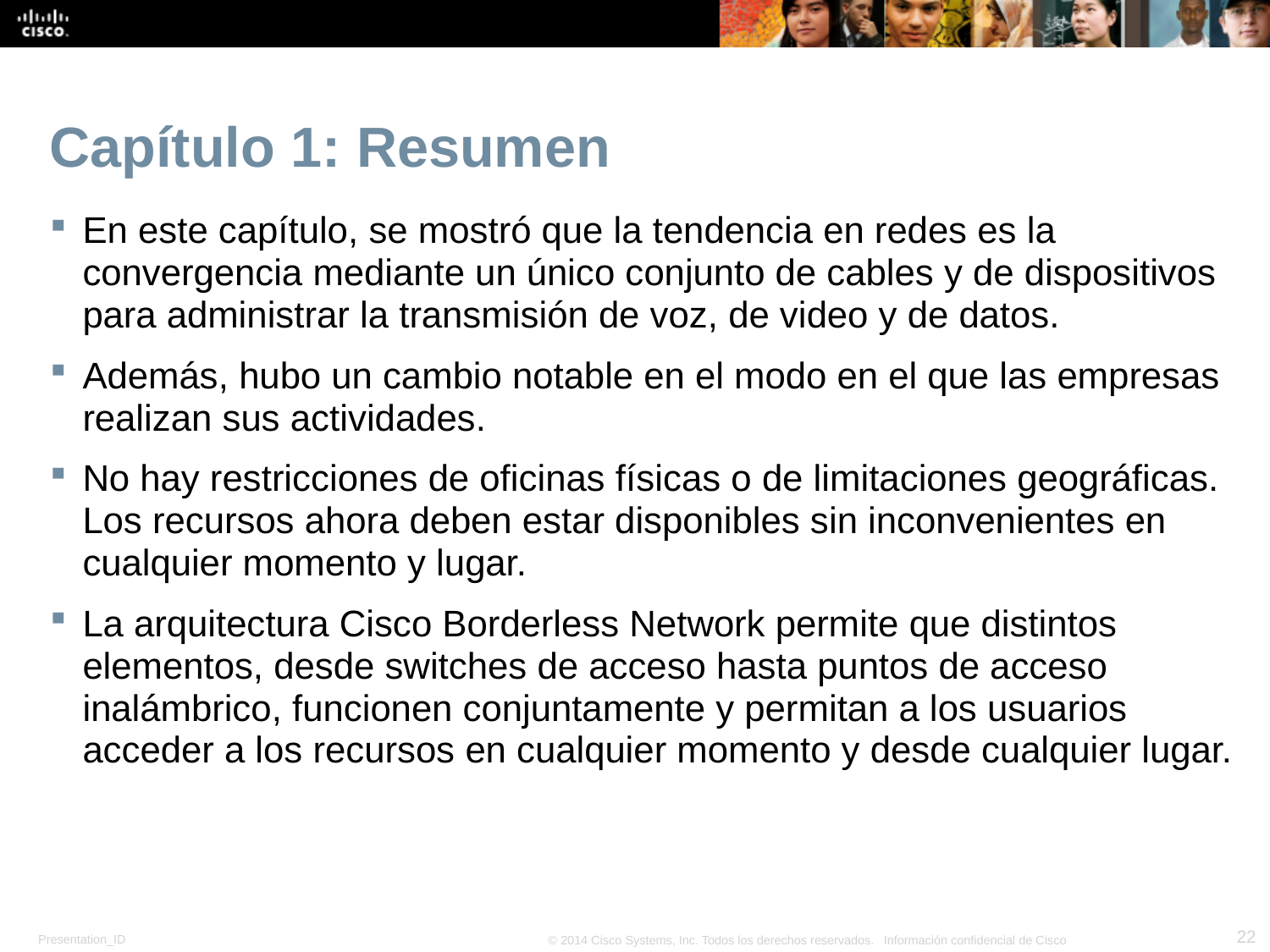

# Capítulo 1: Resumen
En este capítulo, se mostró que la tendencia en redes es la convergencia mediante un único conjunto de cables y de dispositivos para administrar la transmisión de voz, de video y de datos.
Además, hubo un cambio notable en el modo en el que las empresas realizan sus actividades.
No hay restricciones de oficinas físicas o de limitaciones geográficas. Los recursos ahora deben estar disponibles sin inconvenientes en cualquier momento y lugar.
La arquitectura Cisco Borderless Network permite que distintos elementos, desde switches de acceso hasta puntos de acceso inalámbrico, funcionen conjuntamente y permitan a los usuarios acceder a los recursos en cualquier momento y desde cualquier lugar.